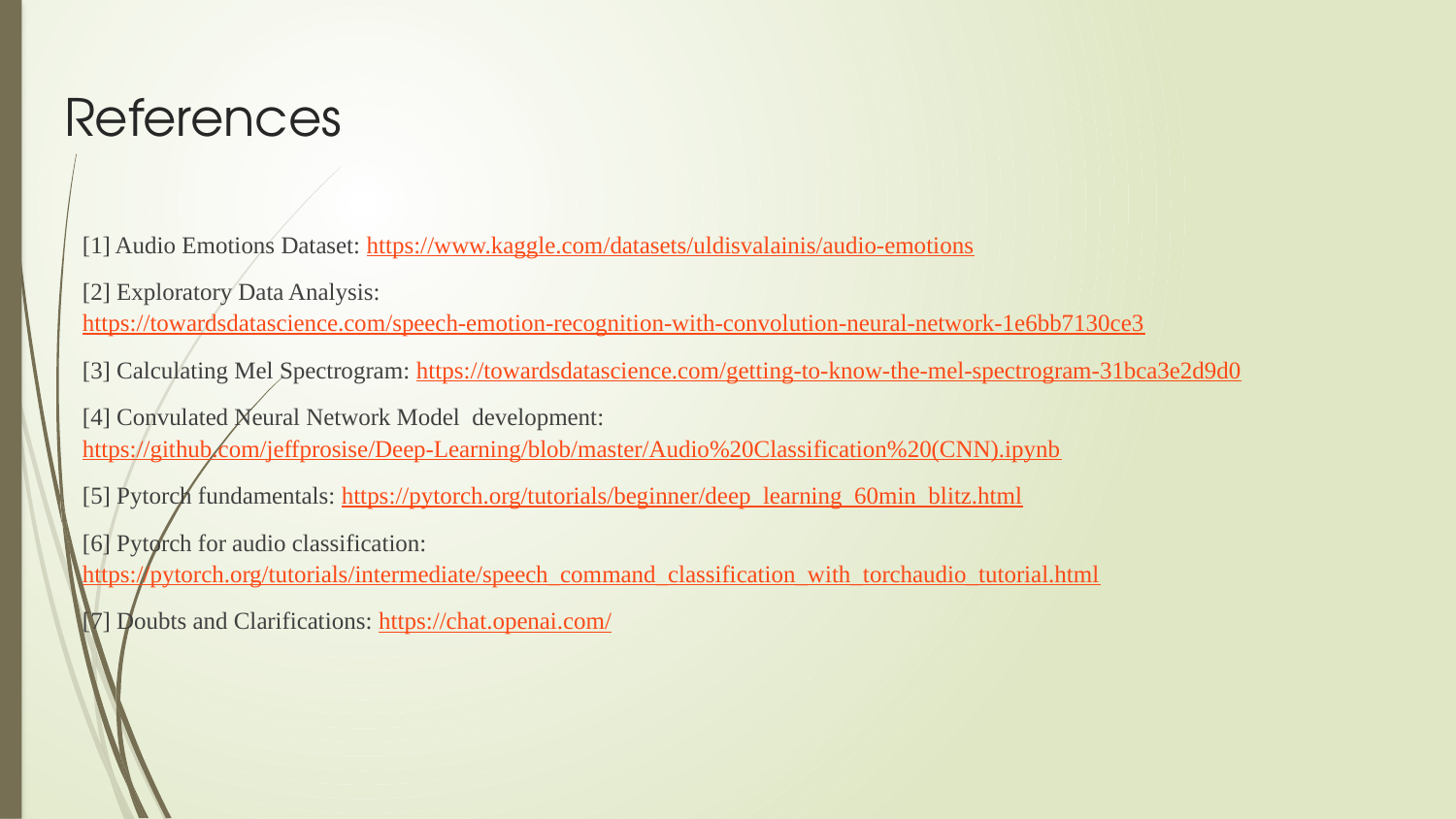

# References

[1] Audio Emotions Dataset: https://www.kaggle.com/datasets/uldisvalainis/audio-emotions
[2] Exploratory Data Analysis:  https://towardsdatascience.com/speech-emotion-recognition-with-convolution-neural-network-1e6bb7130ce3
[3] Calculating Mel Spectrogram: https://towardsdatascience.com/getting-to-know-the-mel-spectrogram-31bca3e2d9d0
[4] Convulated Neural Network Model  development: https://github.com/jeffprosise/Deep-Learning/blob/master/Audio%20Classification%20(CNN).ipynb
[5] Pytorch fundamentals: https://pytorch.org/tutorials/beginner/deep_learning_60min_blitz.html
[6] Pytorch for audio classification: https://pytorch.org/tutorials/intermediate/speech_command_classification_with_torchaudio_tutorial.html
[7] Doubts and Clarifications: https://chat.openai.com/